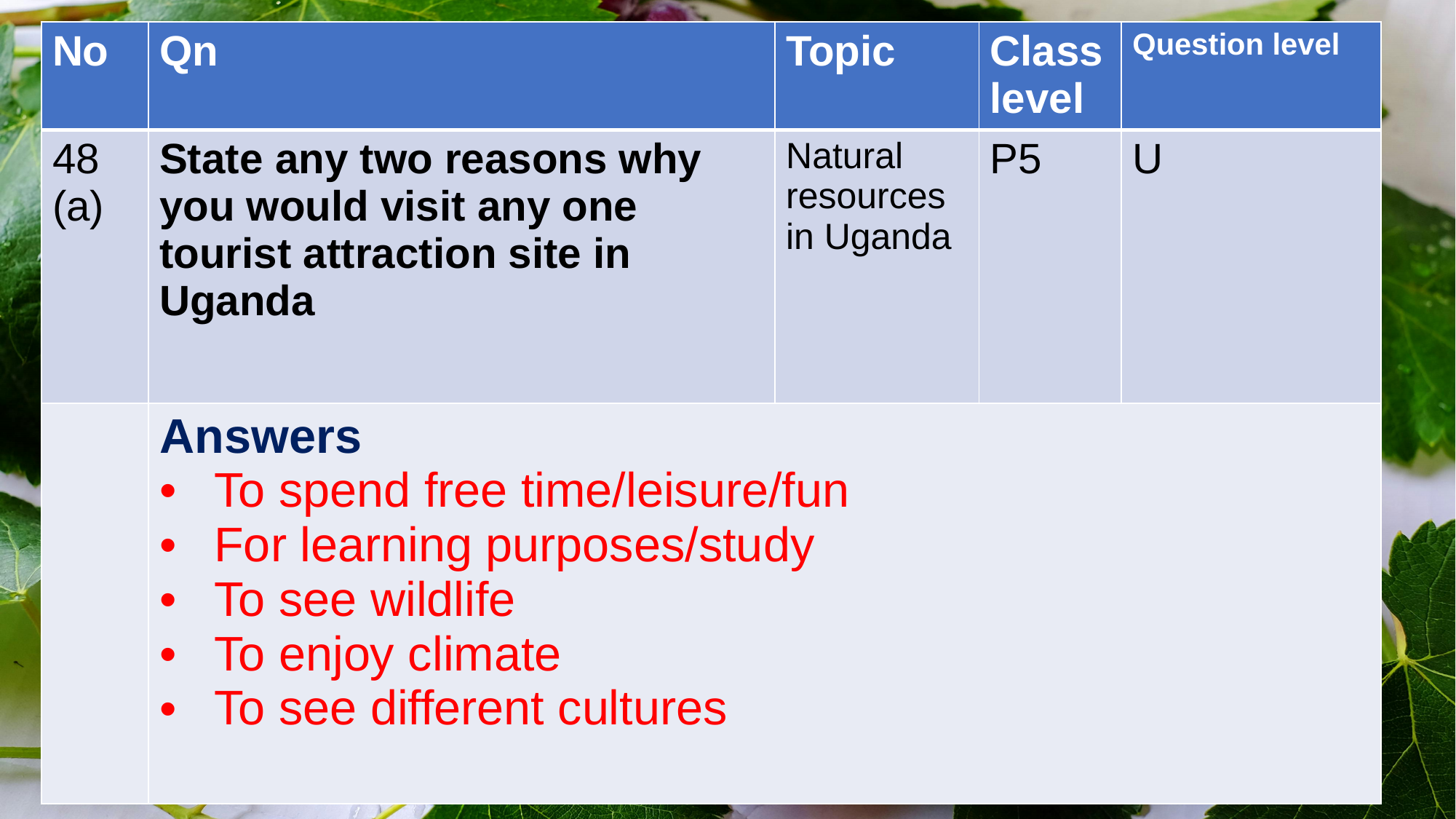

| No | Qn | Topic | Class level | Question level |
| --- | --- | --- | --- | --- |
| 48 (a) | State any two reasons why you would visit any one tourist attraction site in Uganda | Natural resources in Uganda | P5 | U |
|  | Answers To spend free time/leisure/fun For learning purposes/study To see wildlife To enjoy climate To see different cultures |  |  |  |
SST WORKSHOP - KABOJJA JUNIOR SCHOOL